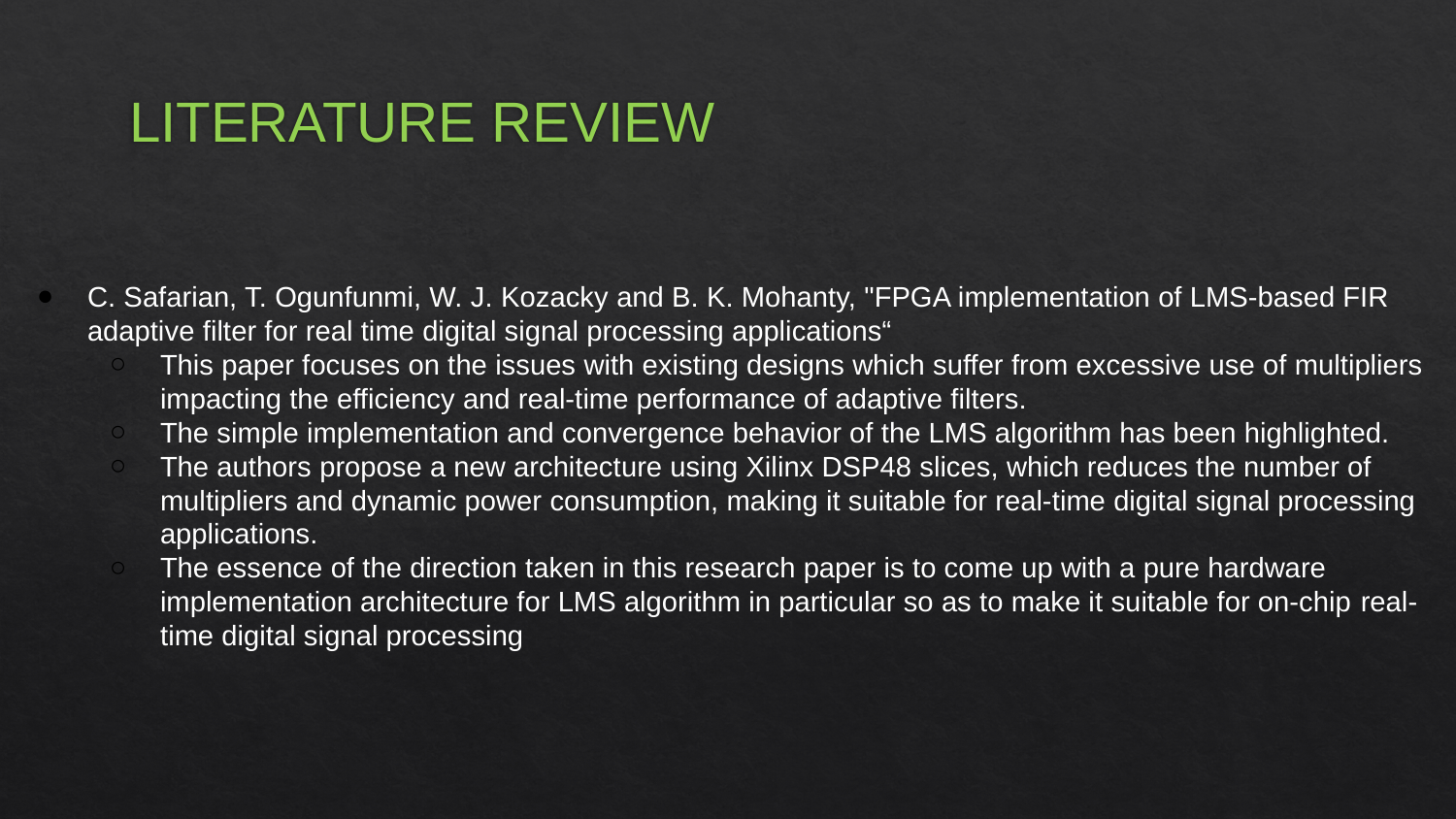

# LITERATURE REVIEW
C. Safarian, T. Ogunfunmi, W. J. Kozacky and B. K. Mohanty, "FPGA implementation of LMS-based FIR adaptive filter for real time digital signal processing applications“
This paper focuses on the issues with existing designs which suffer from excessive use of multipliers impacting the efficiency and real-time performance of adaptive filters.
The simple implementation and convergence behavior of the LMS algorithm has been highlighted.
The authors propose a new architecture using Xilinx DSP48 slices, which reduces the number of multipliers and dynamic power consumption, making it suitable for real-time digital signal processing applications.
The essence of the direction taken in this research paper is to come up with a pure hardware implementation architecture for LMS algorithm in particular so as to make it suitable for on-chip real-time digital signal processing